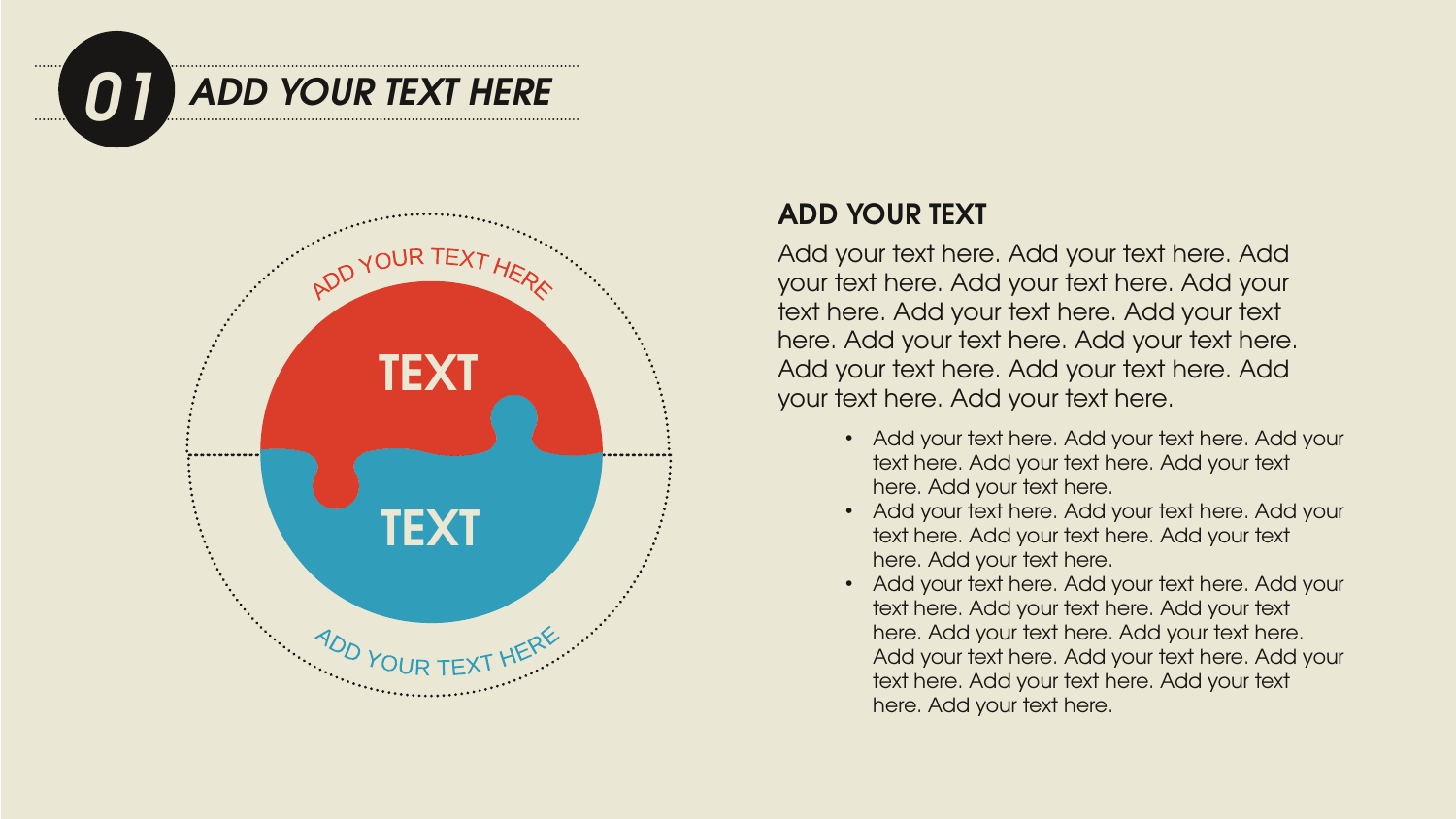

01
ADD YOUR TEXT HERE
ADD YOUR TEXT

Add your text here. Add your text here. Add your text here. Add your text here. Add your text here. Add your text here. Add your text here. Add your text here. Add your text here. Add your text here. Add your text here. Add your text here. Add your text here.

ADD YOUR TEXT HERE

TEXT

Add your text here. Add your text here. Add your text here. Add your text here. Add your text here. Add your text here.
Add your text here. Add your text here. Add your text here. Add your text here. Add your text here. Add your text here.
Add your text here. Add your text here. Add your text here. Add your text here. Add your text here. Add your text here. Add your text here. Add your text here. Add your text here. Add your text here. Add your text here. Add your text here. Add your text here.

TEXT
ADD YOUR TEXT HERE